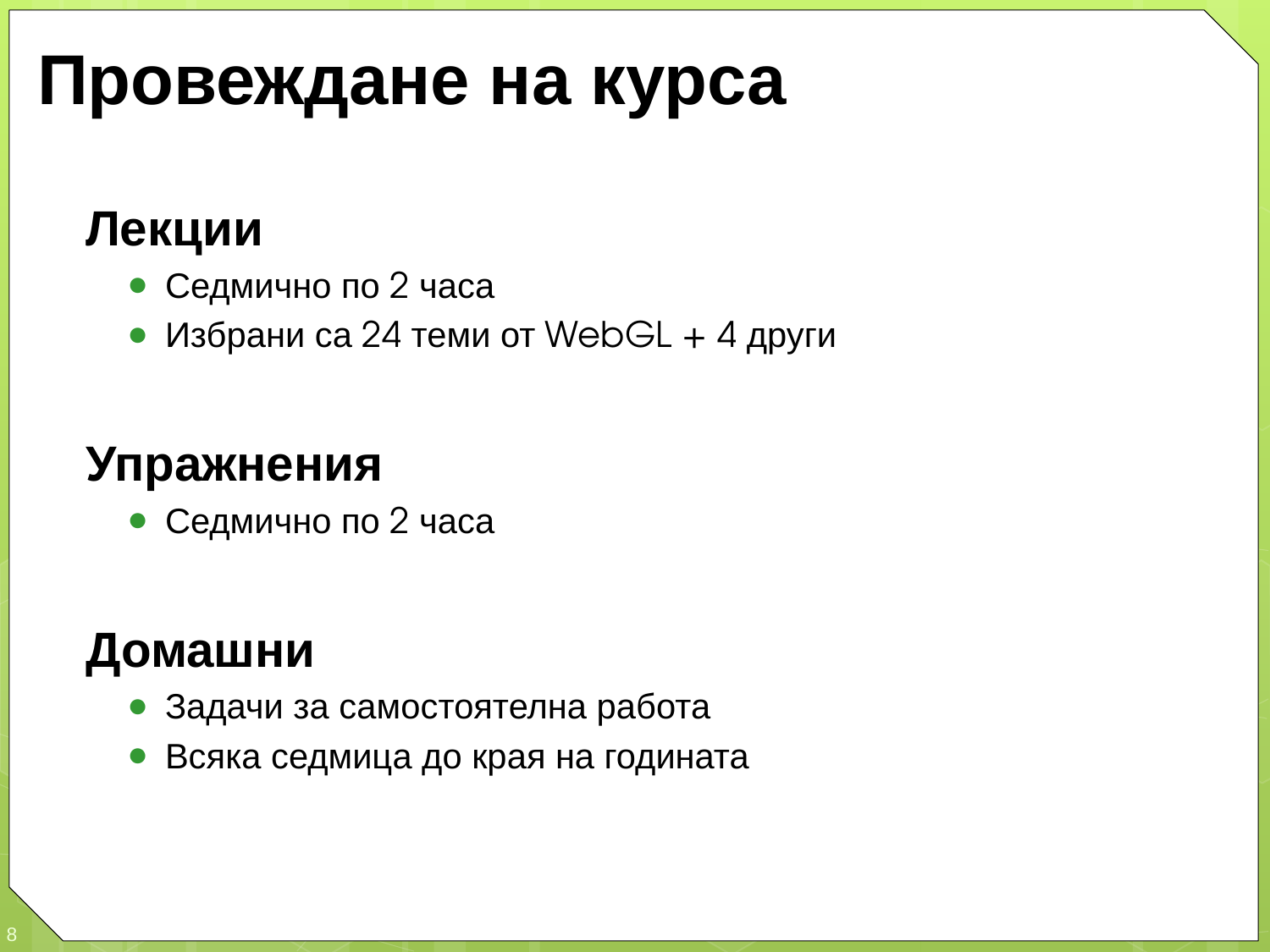

# Провеждане на курса
Лекции
Седмично по 2 часа
Избрани са 24 теми от WebGL + 4 други

Упражнения
Седмично по 2 часа

Домашни
Задачи за самостоятелна работа
Всяка седмица до края на годината